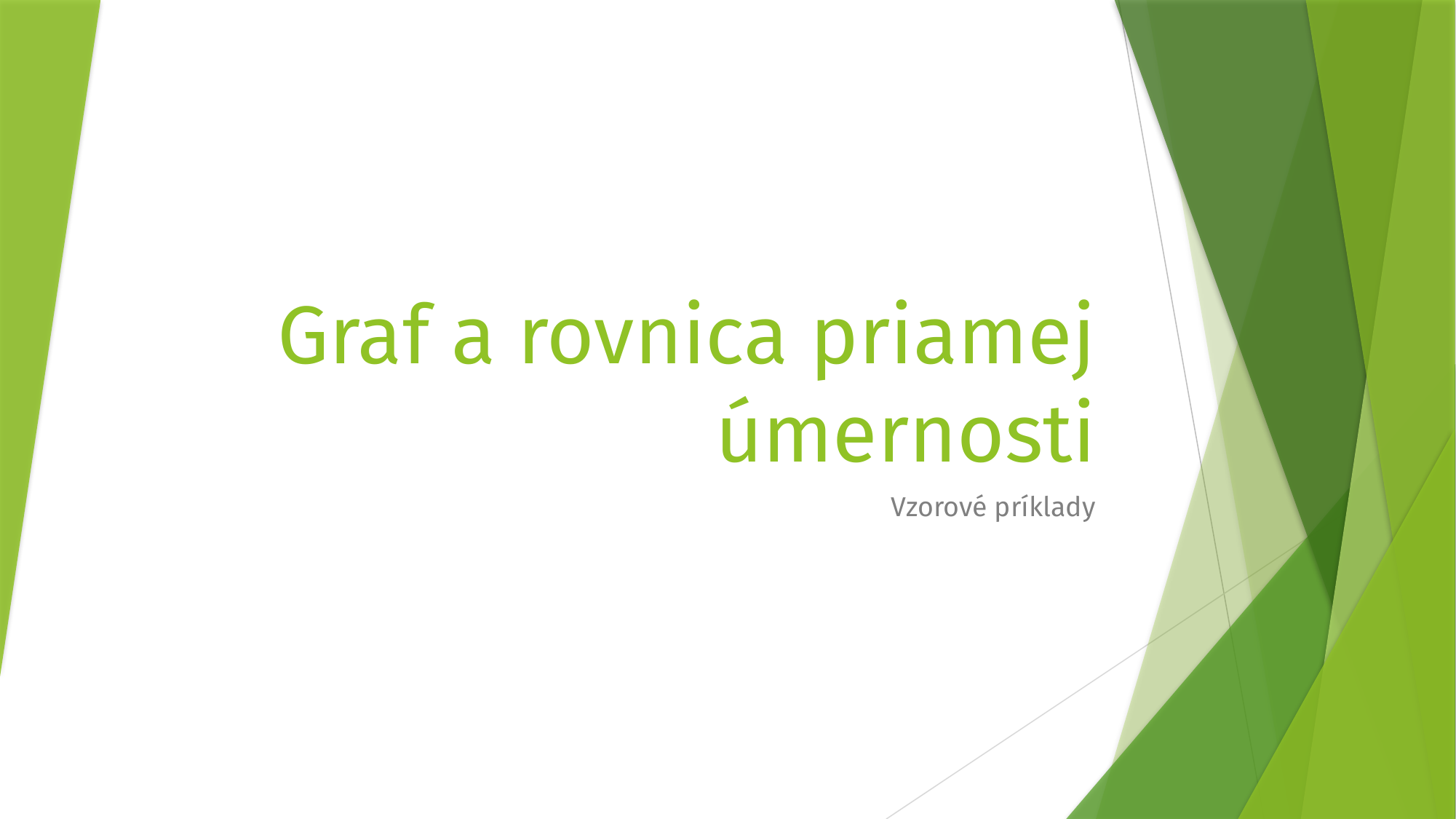

# Graf a rovnica priamej úmernosti
Vzorové príklady